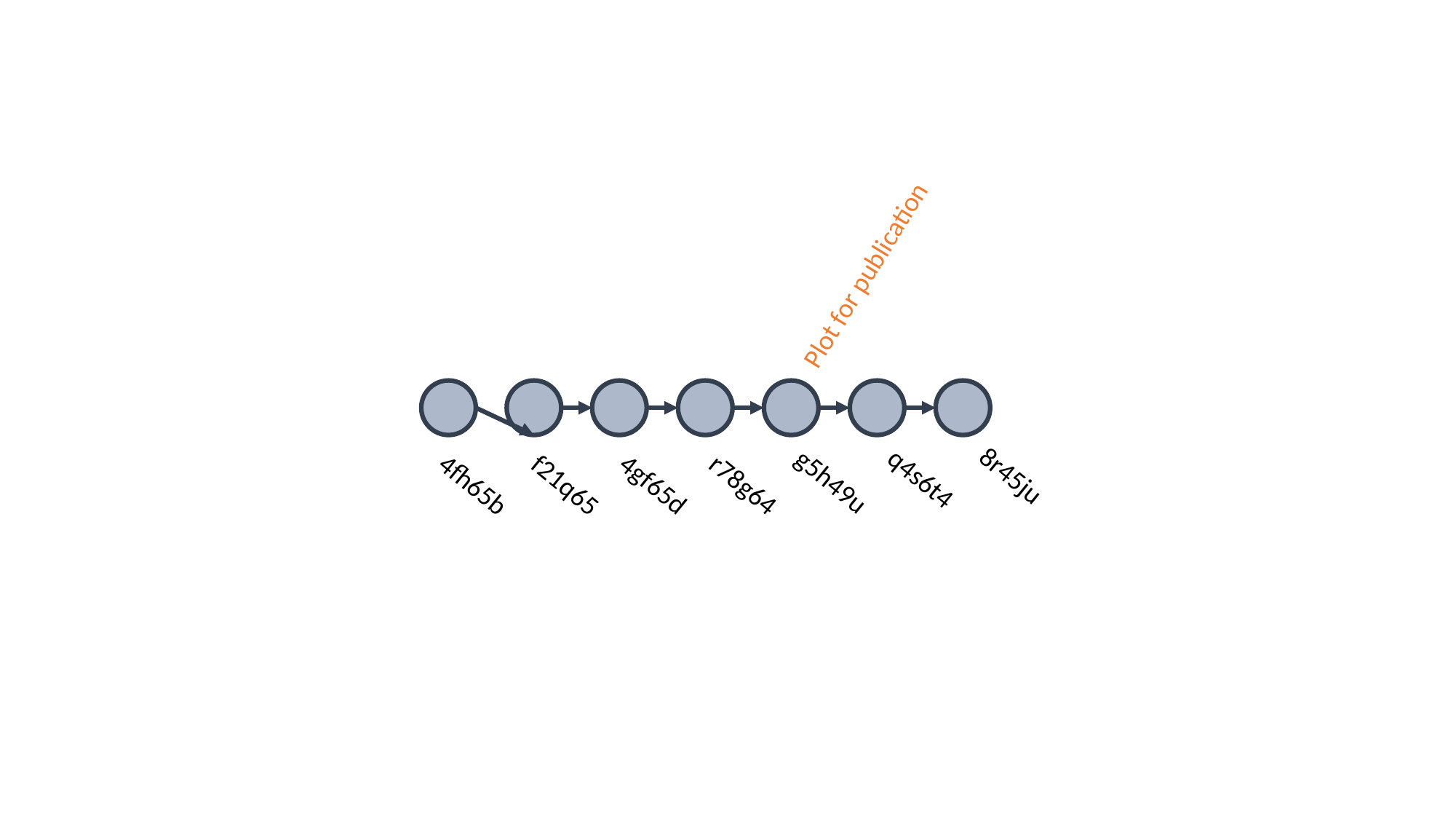

Plot for publication

8r45ju
q4s6t4
g5h49u
r78g64
4gf65d
4fh65b
f21q65